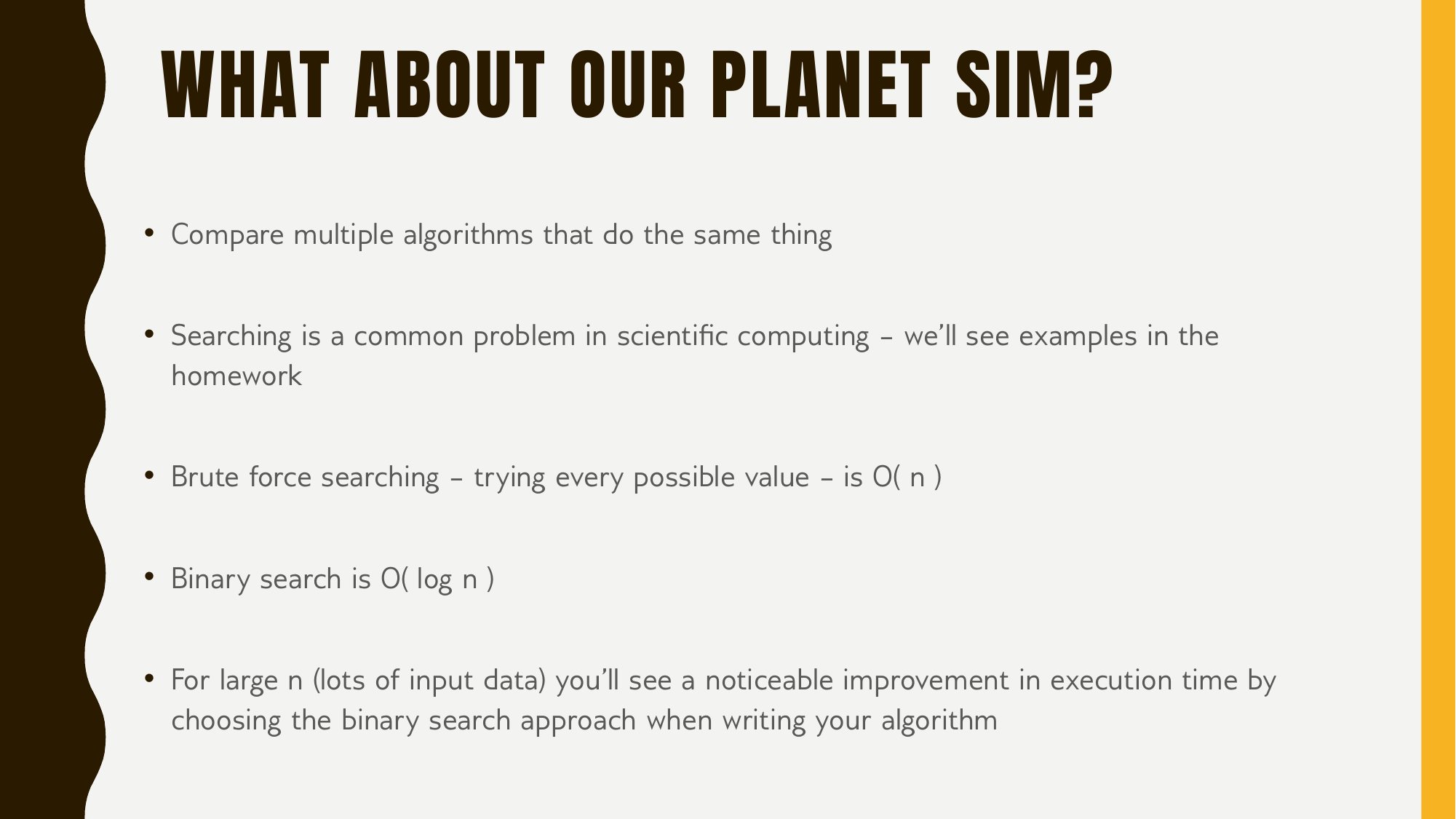

# What about our planet sim?
Compare multiple algorithms that do the same thing

Searching is a common problem in scientific computing – we’ll see examples in the homework

Brute force searching – trying every possible value – is O( n )

Binary search is O( log n )

For large n (lots of input data) you’ll see a noticeable improvement in execution time by choosing the binary search approach when writing your algorithm